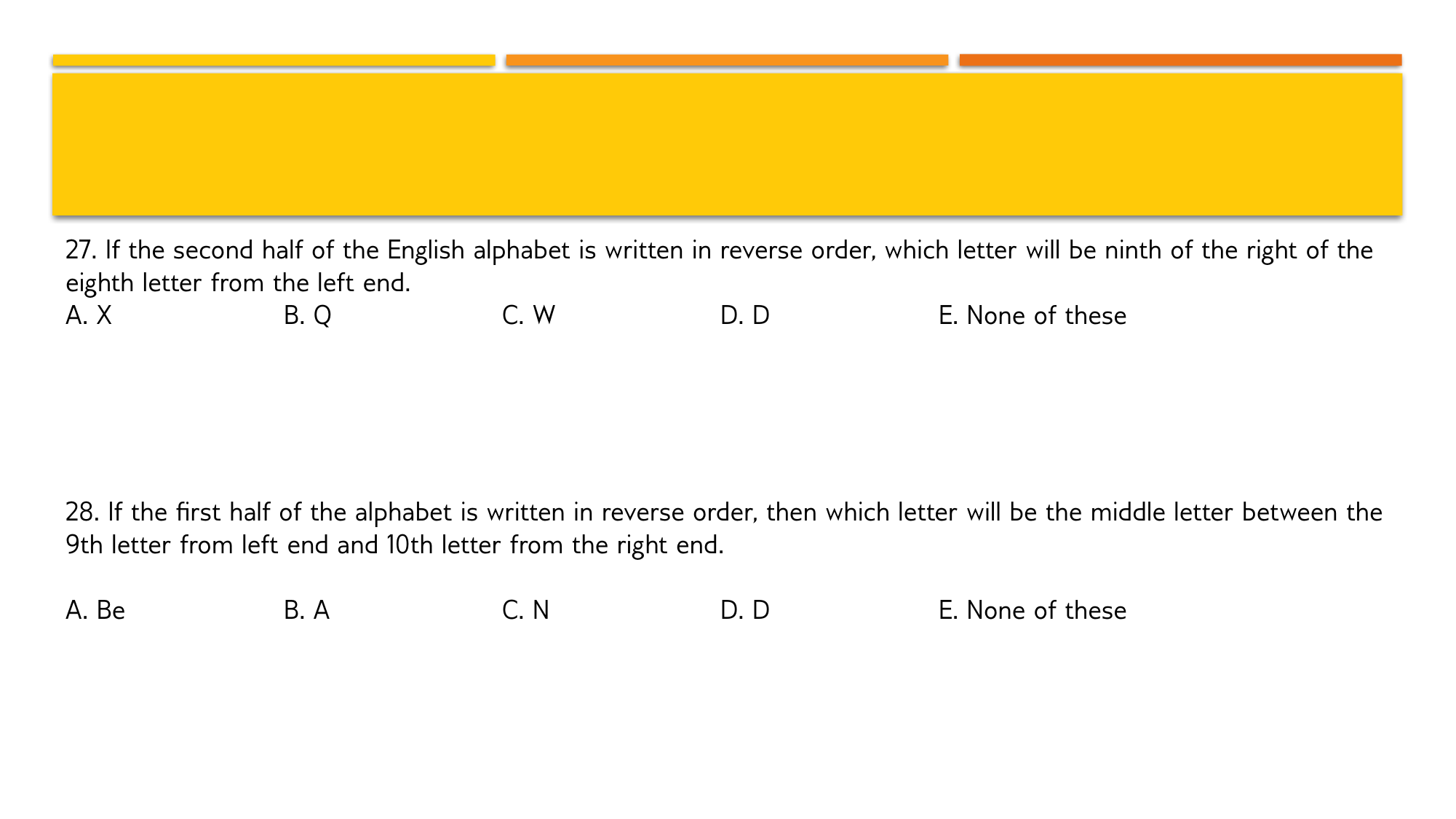

#
27. If the second half of the English alphabet is written in reverse order, which letter will be ninth of the right of the eighth letter from the left end.
A. X 		B. Q 		C. W 		D. D 		E. None of these

28. If the first half of the alphabet is written in reverse order, then which letter will be the middle letter between the 9th letter from left end and 10th letter from the right end.

A. Be 		B. A 		C. N 		D. D 		E. None of these